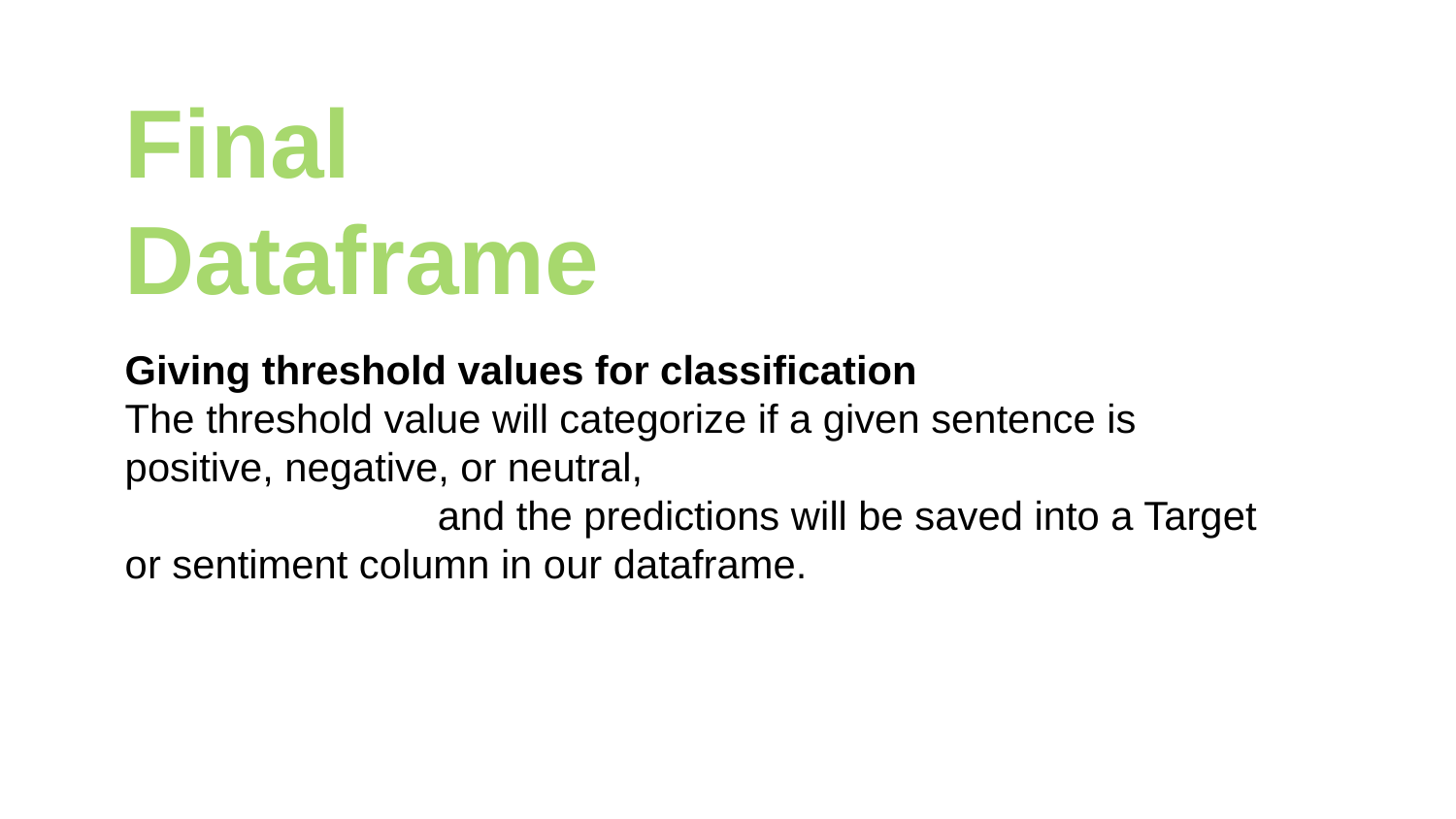

Final Dataframe
Giving threshold values for classification
The threshold value will categorize if a given sentence is positive, negative, or neutral,                                                                                      and the predictions will be saved into a Target or sentiment column in our dataframe.